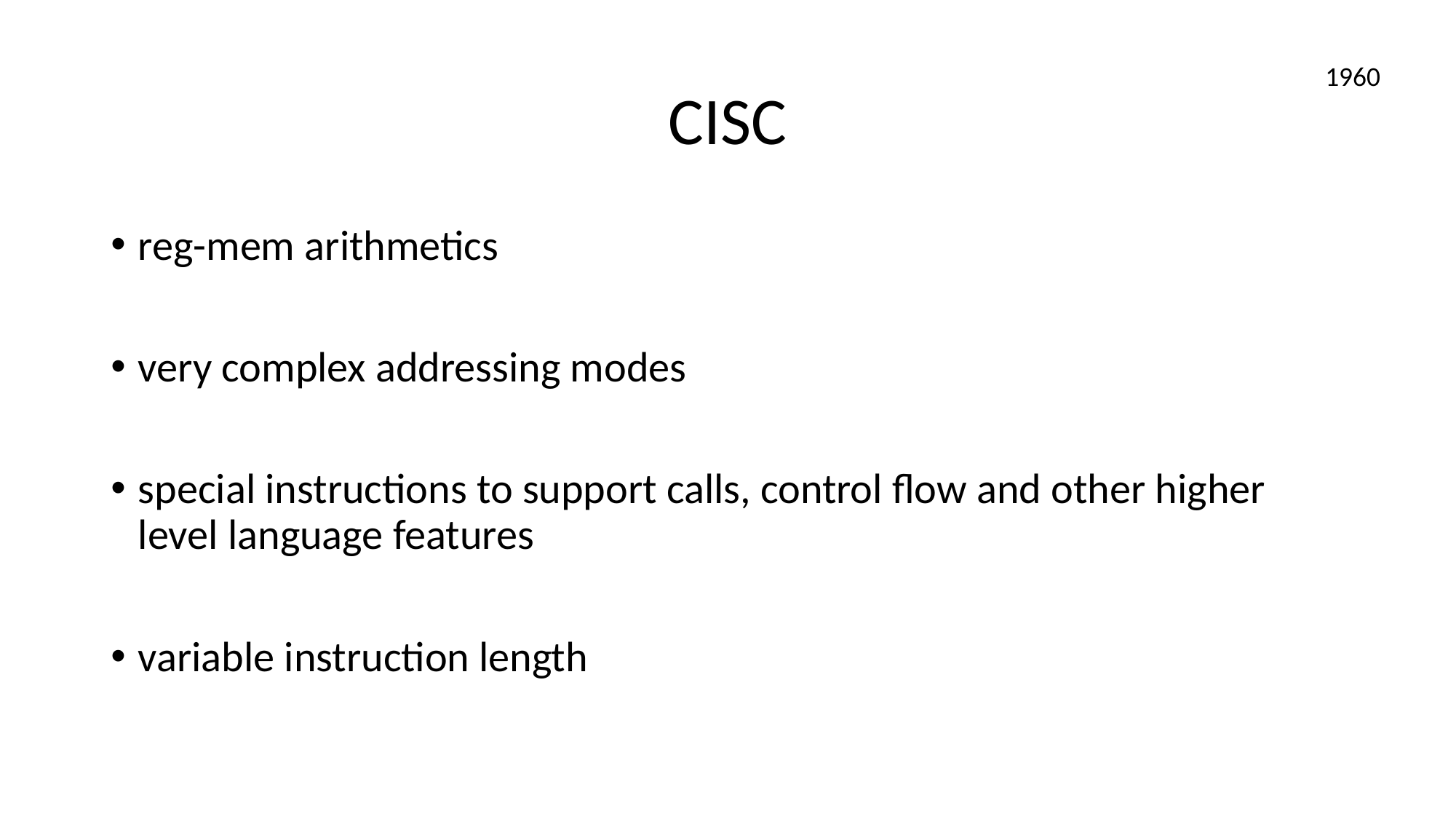

# CISC
1960
reg-mem arithmetics

very complex addressing modes

special instructions to support calls, control flow and other higher level language features

variable instruction length